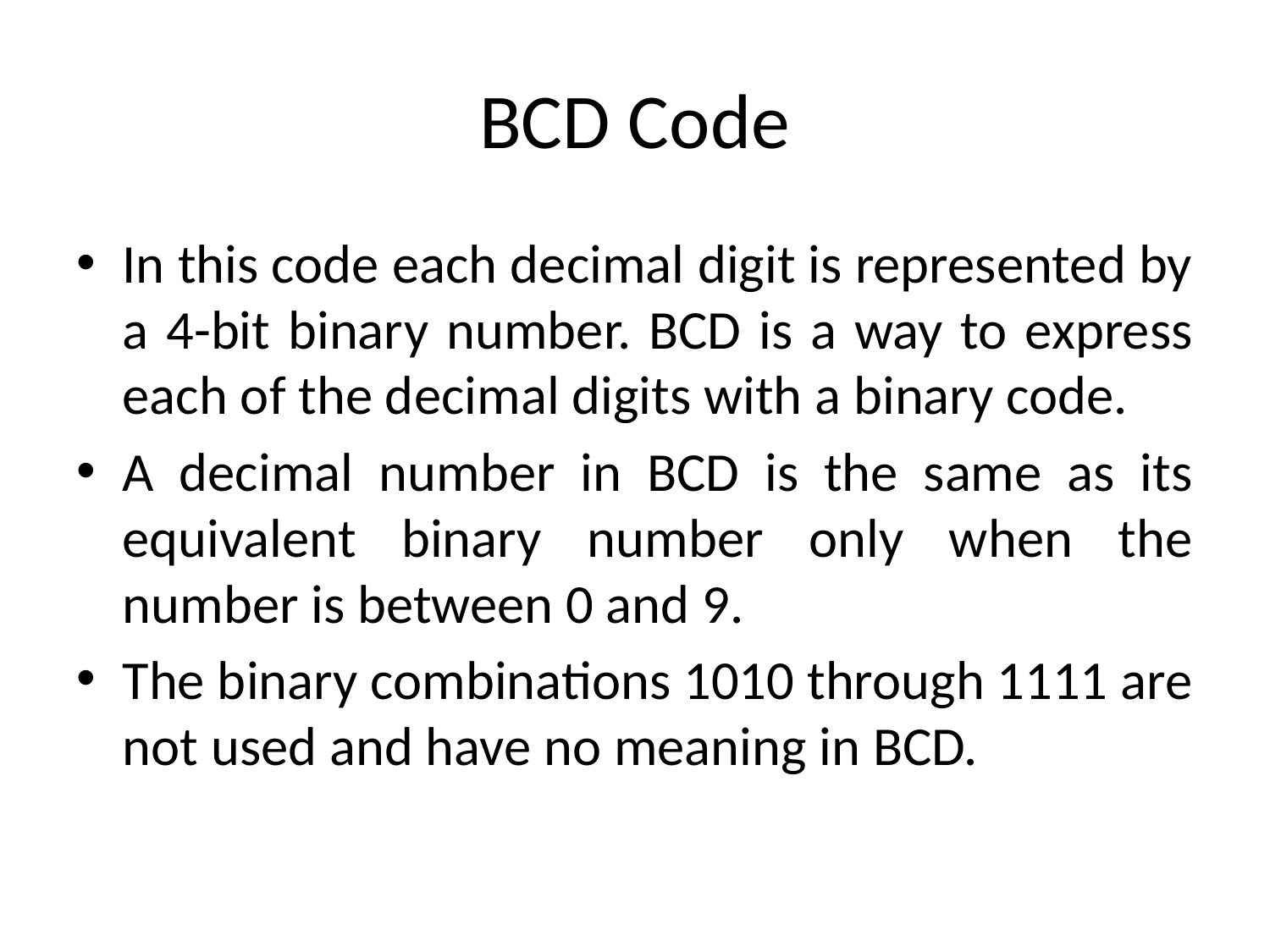

# BCD Code
In this code each decimal digit is represented by a 4-bit binary number. BCD is a way to express each of the decimal digits with a binary code.
A decimal number in BCD is the same as its equivalent binary number only when the number is between 0 and 9.
The binary combinations 1010 through 1111 are not used and have no meaning in BCD.